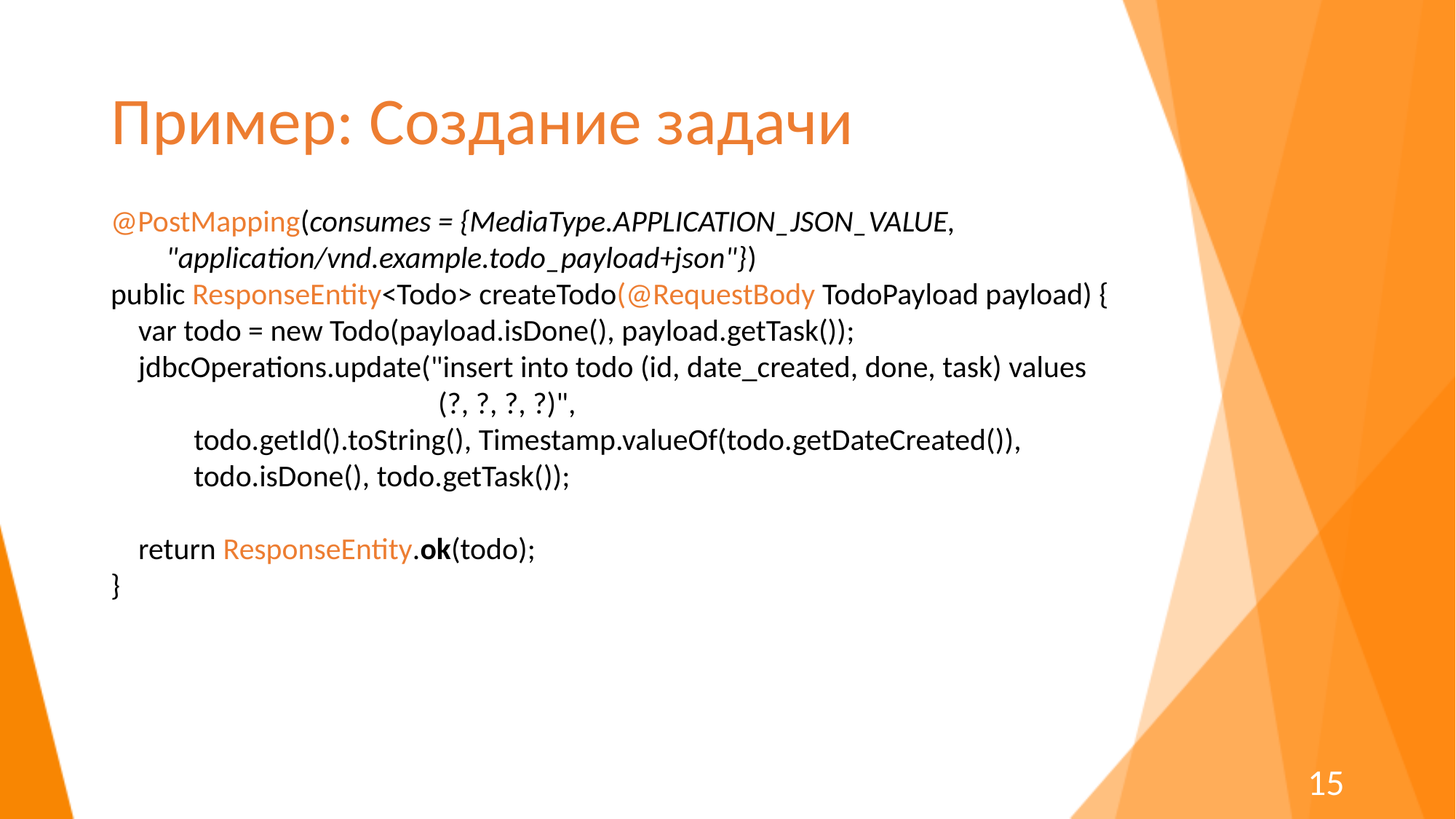

# Пример: Создание задачи
@PostMapping(consumes = {MediaType.APPLICATION_JSON_VALUE,
        "application/vnd.example.todo_payload+json"})
public ResponseEntity<Todo> createTodo(@RequestBody TodoPayload payload) {
    var todo = new Todo(payload.isDone(), payload.getTask());
    jdbcOperations.update("insert into todo (id, date_created, done, task) values
			(?, ?, ?, ?)",
            todo.getId().toString(), Timestamp.valueOf(todo.getDateCreated()),
            todo.isDone(), todo.getTask());

    return ResponseEntity.ok(todo);
}
15